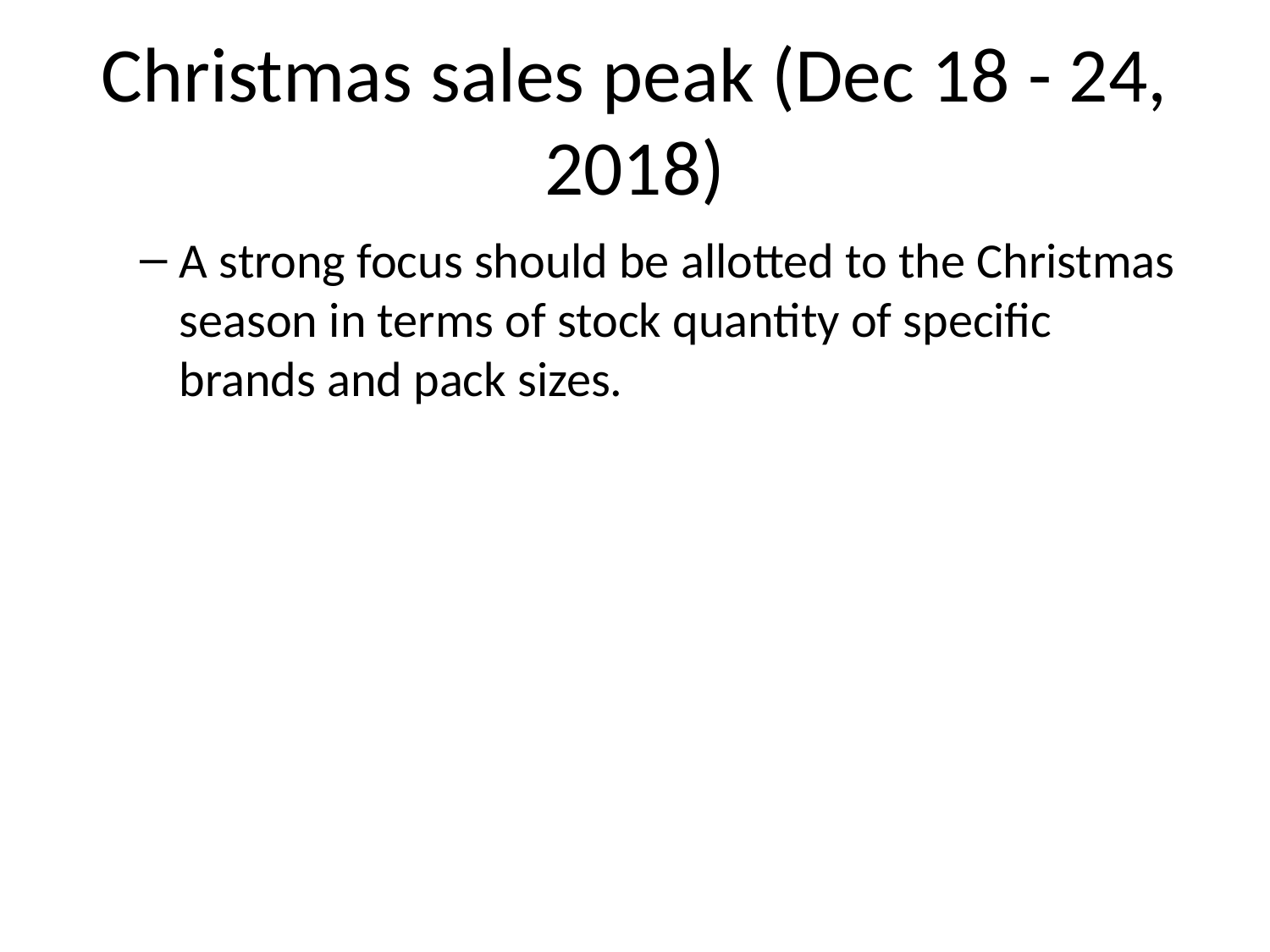

# Christmas sales peak (Dec 18 - 24, 2018)
A strong focus should be allotted to the Christmas season in terms of stock quantity of specific brands and pack sizes.